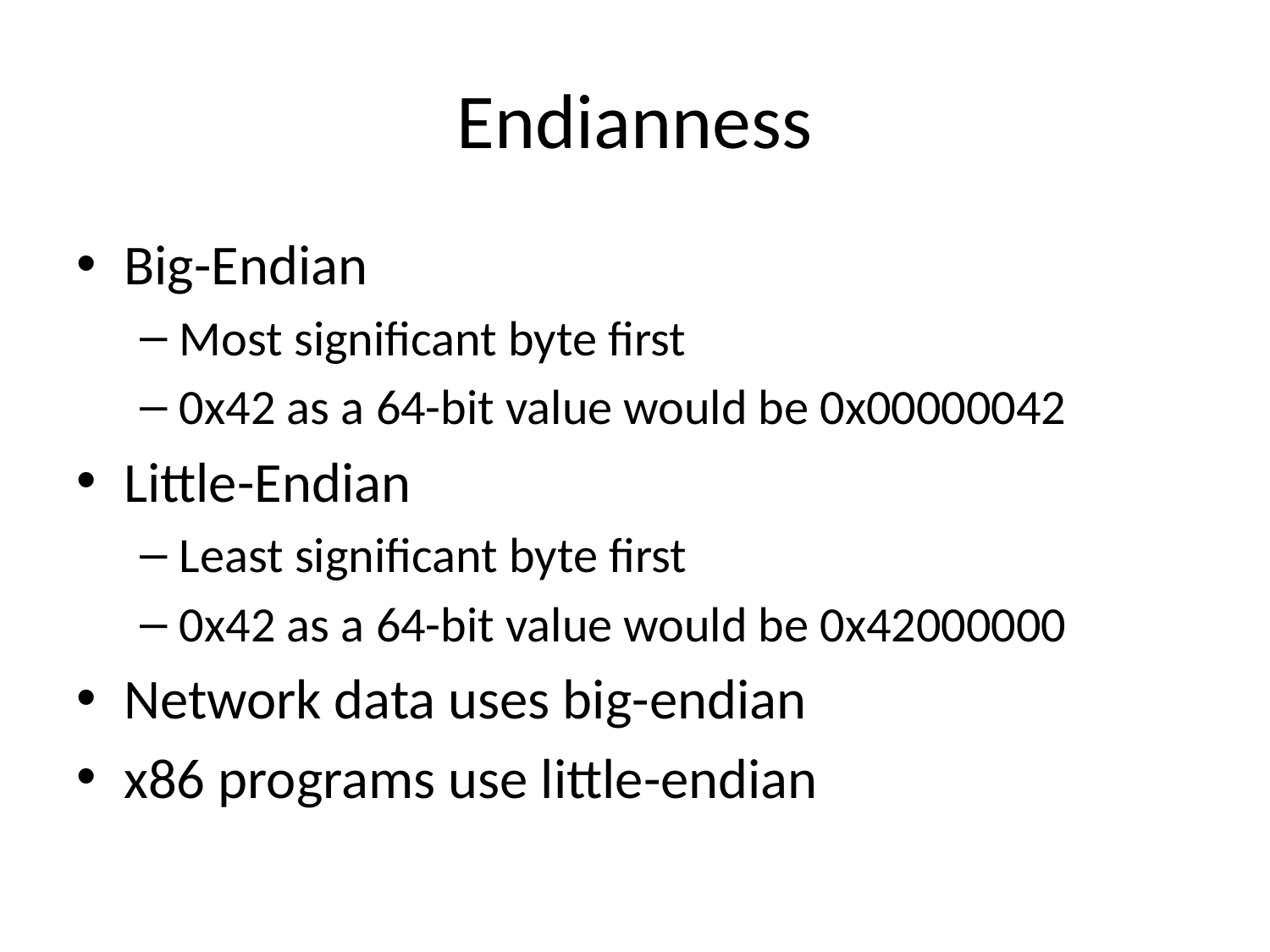

# Endianness
Big-Endian
Most significant byte first
0x42 as a 64-bit value would be 0x00000042
Little-Endian
Least significant byte first
0x42 as a 64-bit value would be 0x42000000
Network data uses big-endian
x86 programs use little-endian